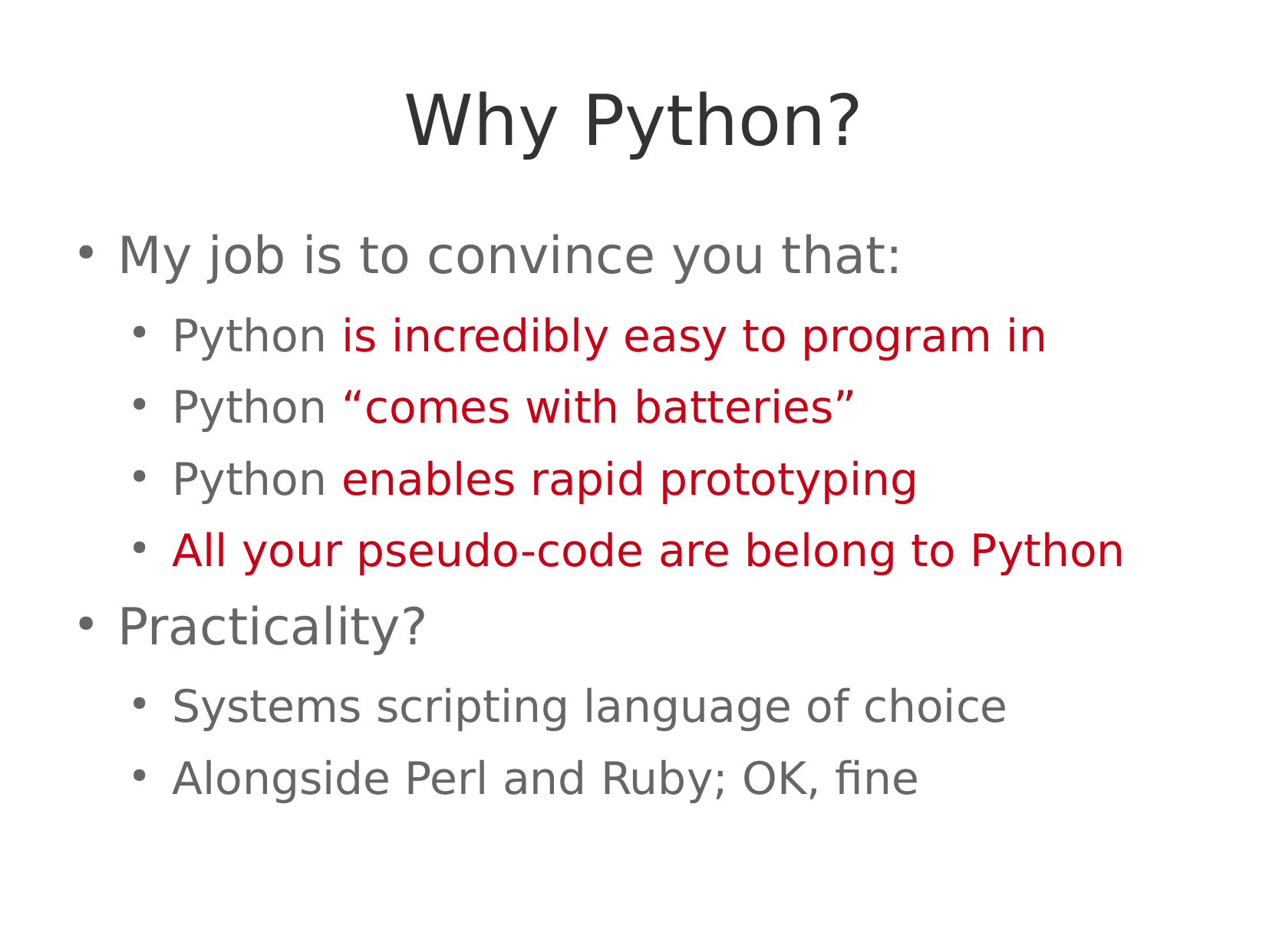

My job is to convince you that:
Python is incredibly easy to program in
Python “comes with batteries”
Python enables rapid prototyping
All your pseudo-code are belong to Python
Practicality?
Systems scripting language of choice
Alongside Perl and Ruby; OK, fine
Why Python?